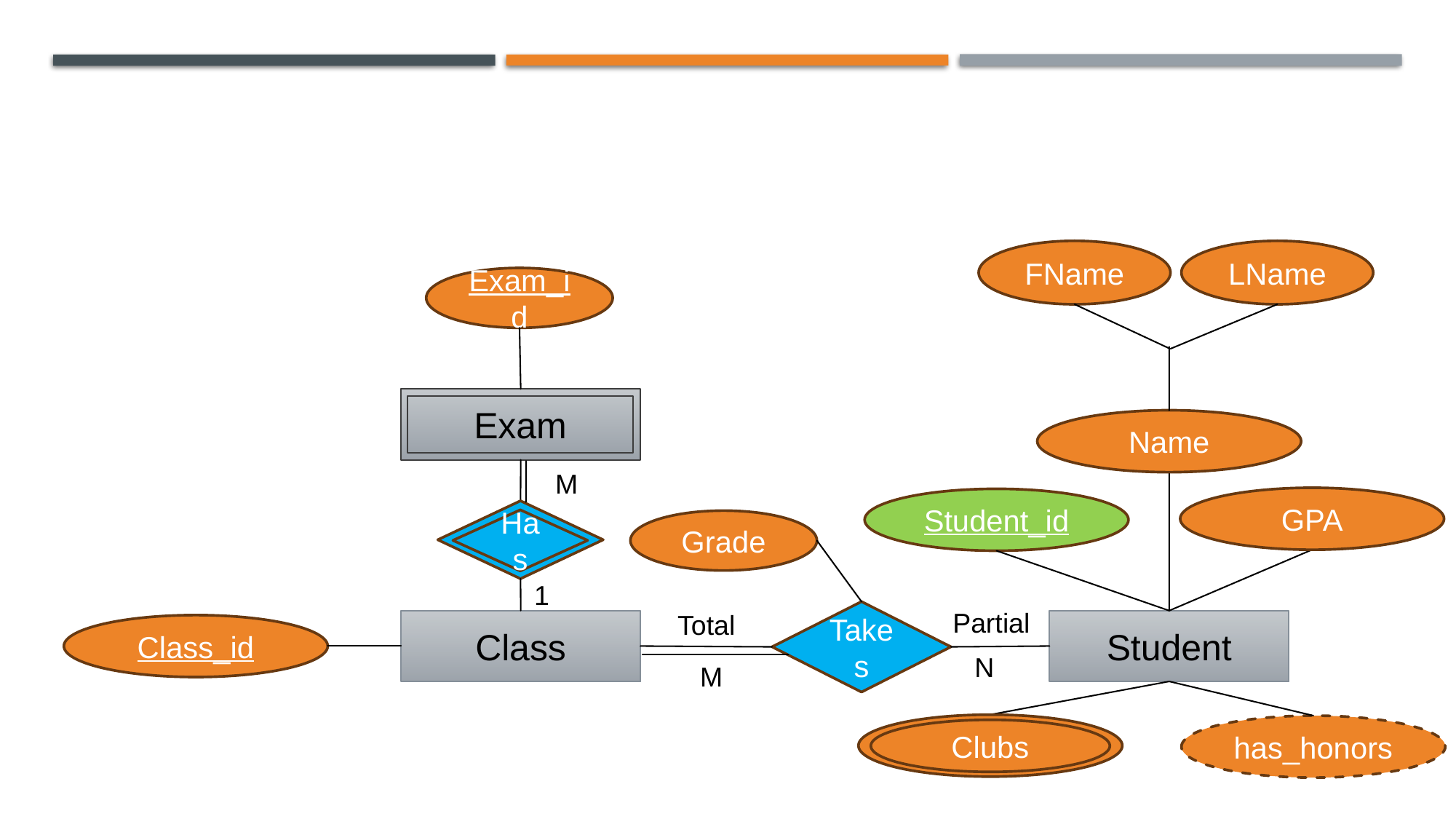

#
FName
LName
Exam_id
Exam
Exam
Name
M
GPA
Student_id
Has
Has
Grade
1
Partial
Takes
Total
Class
Student
Class_id
N
M

has_honors
Clubs